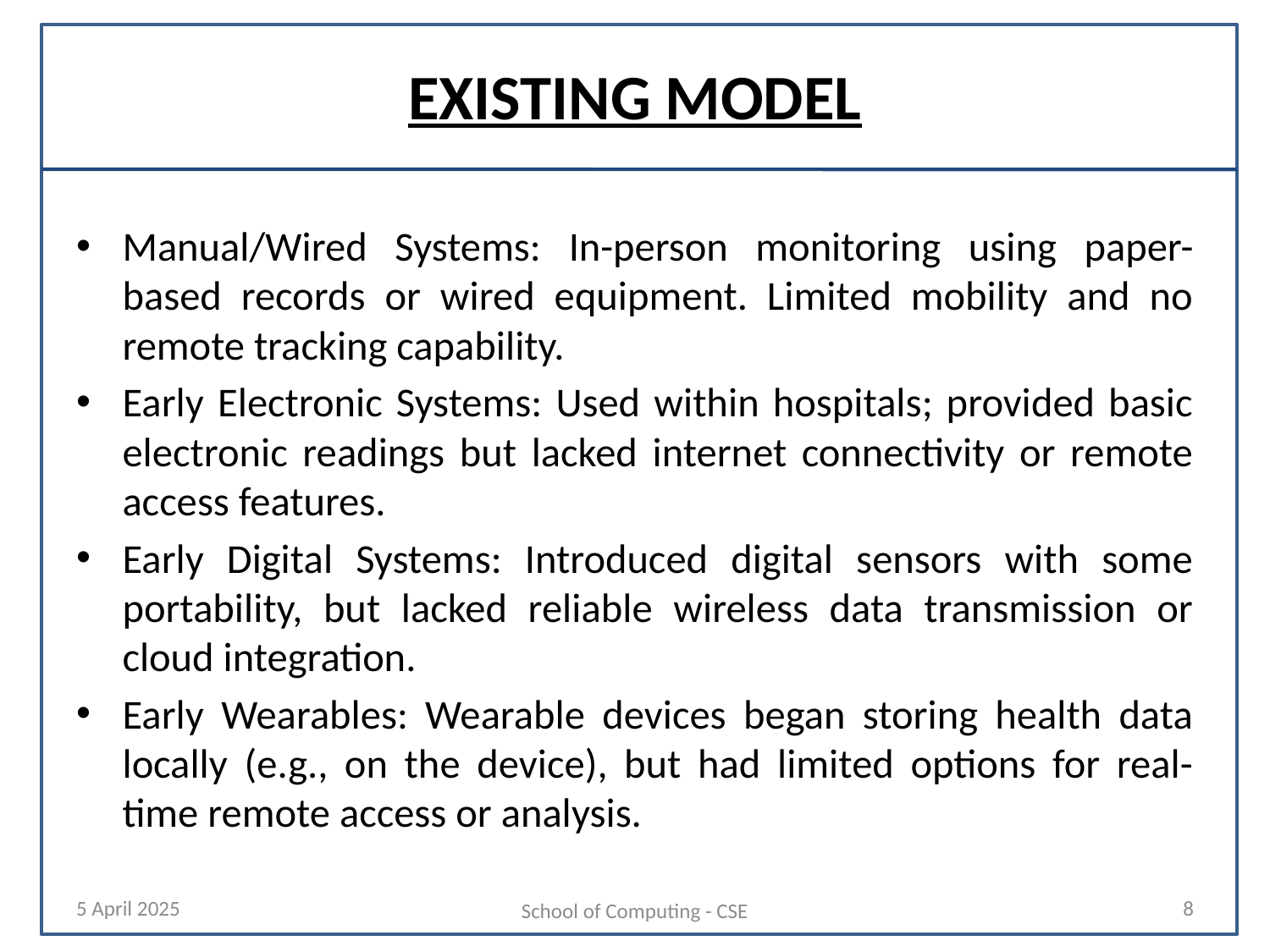

# EXISTING MODEL
Manual/Wired Systems: In-person monitoring using paper-based records or wired equipment. Limited mobility and no remote tracking capability.
Early Electronic Systems: Used within hospitals; provided basic electronic readings but lacked internet connectivity or remote access features.
Early Digital Systems: Introduced digital sensors with some portability, but lacked reliable wireless data transmission or cloud integration.
Early Wearables: Wearable devices began storing health data locally (e.g., on the device), but had limited options for real-time remote access or analysis.
5 April 2025
8
School of Computing - CSE